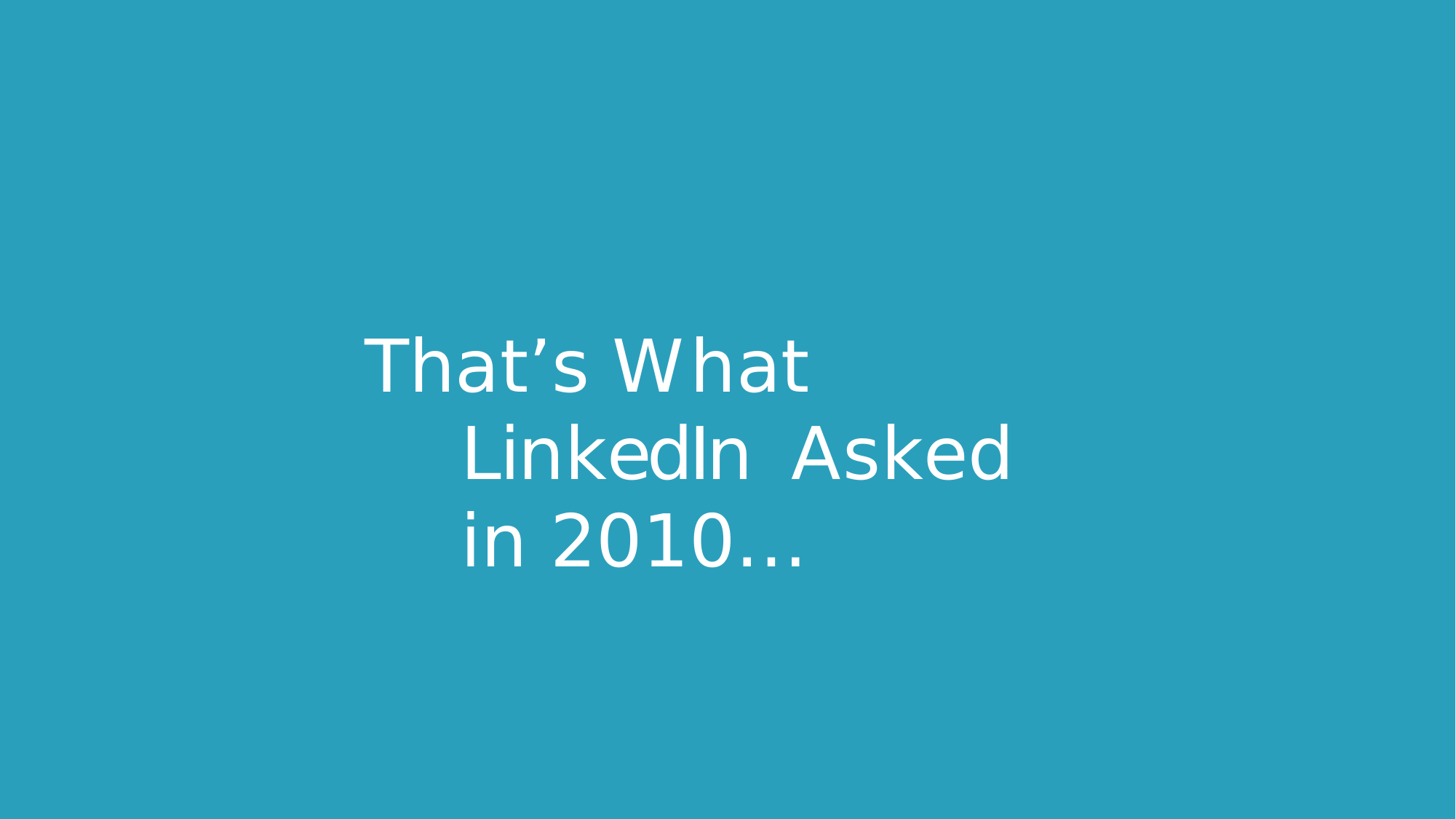

# That’s What LinkedIn  Asked in 2010…
13